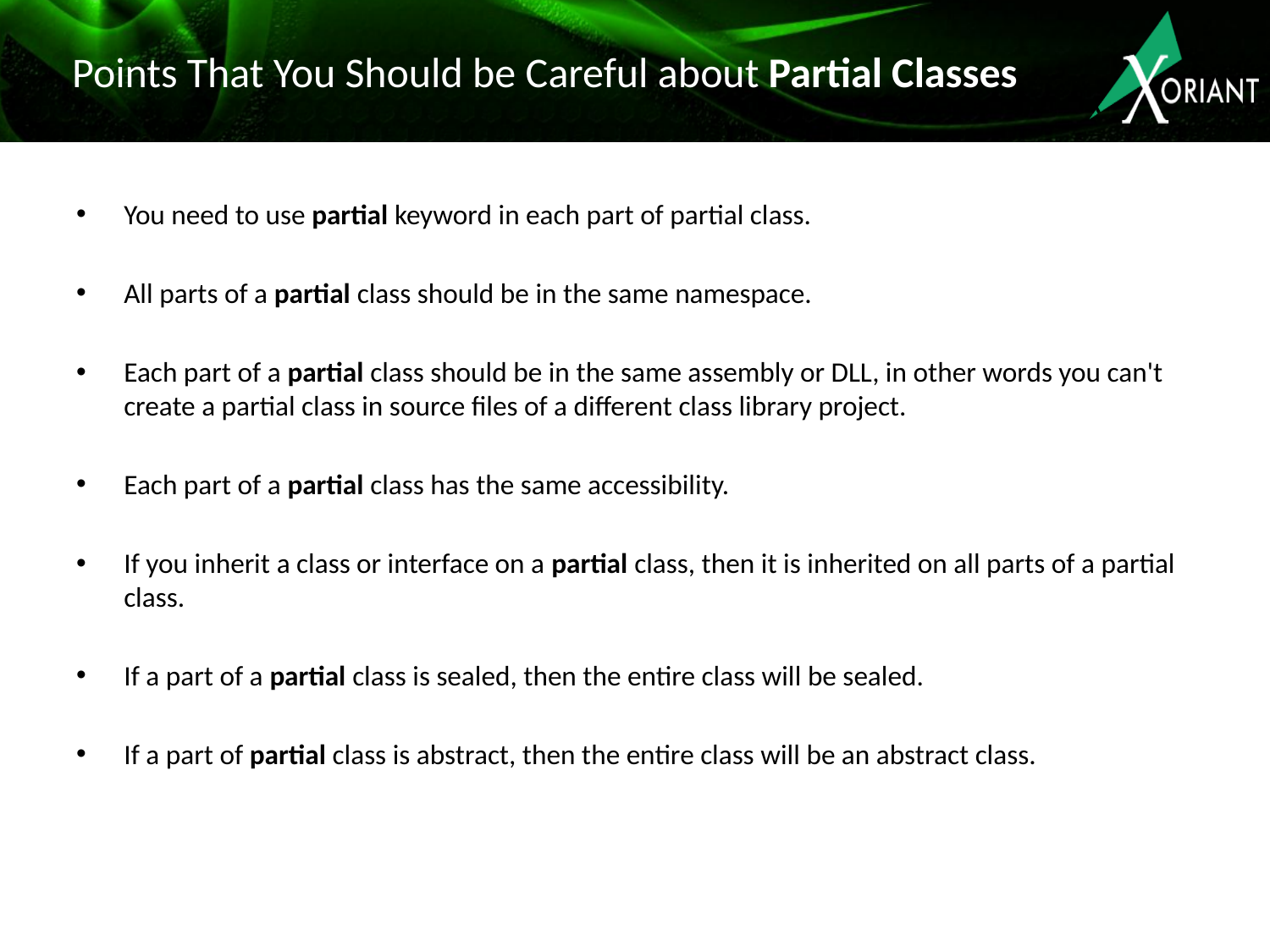

# Points That You Should be Careful about Partial Classes
You need to use partial keyword in each part of partial class.

All parts of a partial class should be in the same namespace.

Each part of a partial class should be in the same assembly or DLL, in other words you can't create a partial class in source files of a different class library project.

Each part of a partial class has the same accessibility.

If you inherit a class or interface on a partial class, then it is inherited on all parts of a partial class.

If a part of a partial class is sealed, then the entire class will be sealed.

If a part of partial class is abstract, then the entire class will be an abstract class.